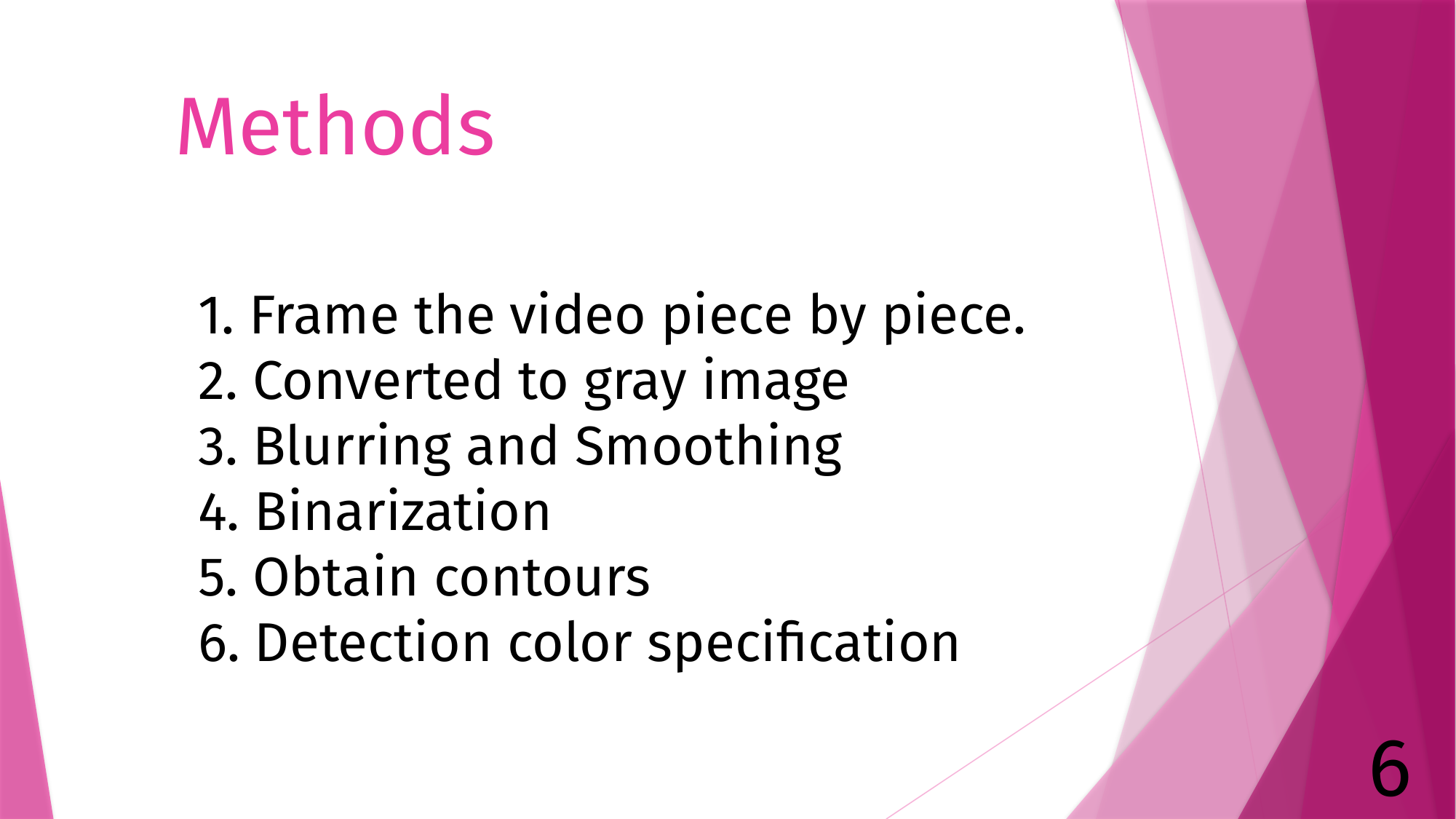

Methods
1. Frame the video piece by piece.
2. Converted to gray image
3. Blurring and Smoothing
4. Binarization
5. Obtain contours
6. Detection color specification
6